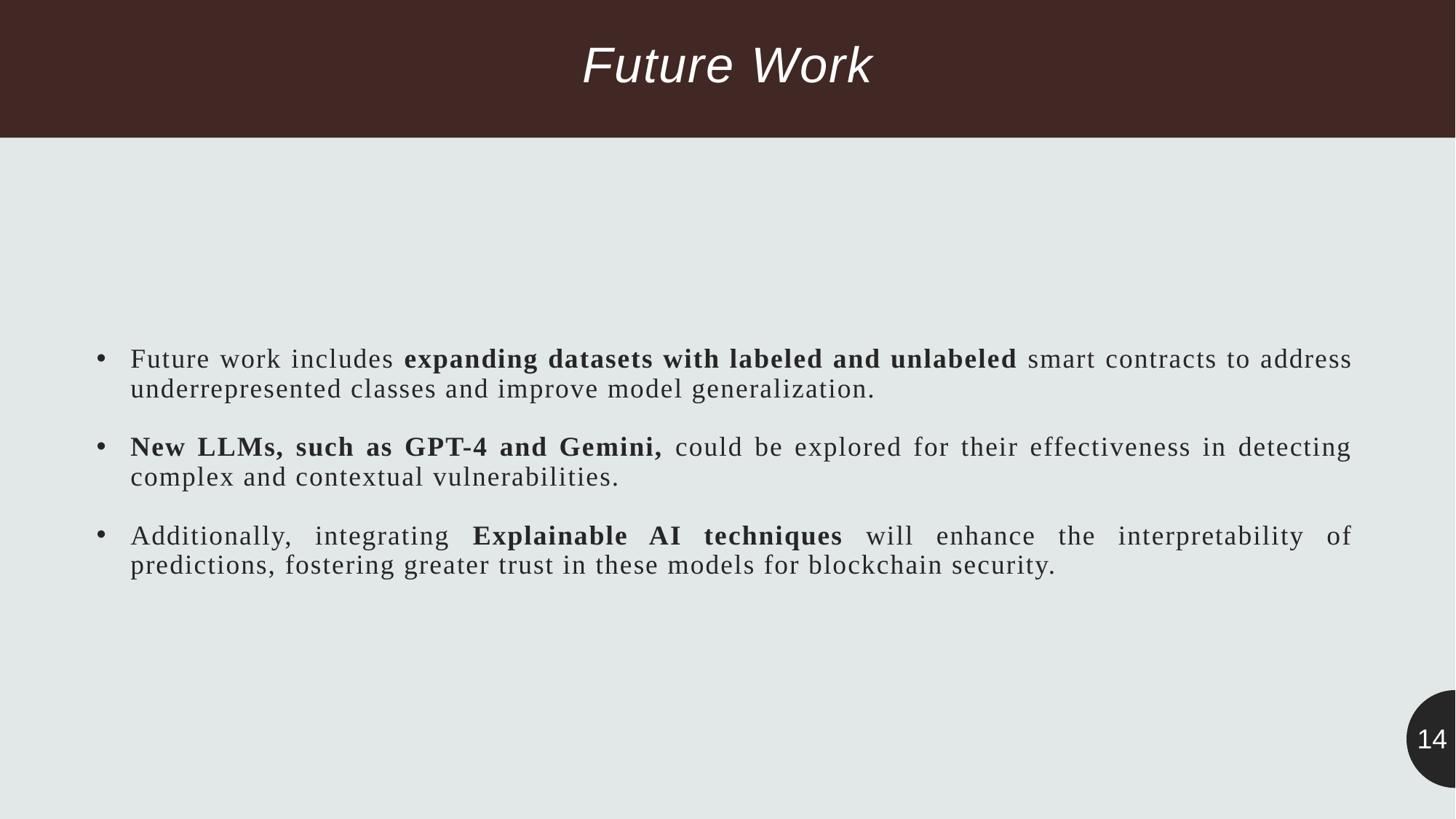

Future Work
Future work includes expanding datasets with labeled and unlabeled smart contracts to address underrepresented classes and improve model generalization.

New LLMs, such as GPT-4 and Gemini, could be explored for their effectiveness in detecting complex and contextual vulnerabilities.

Additionally, integrating Explainable AI techniques will enhance the interpretability of predictions, fostering greater trust in these models for blockchain security.

14